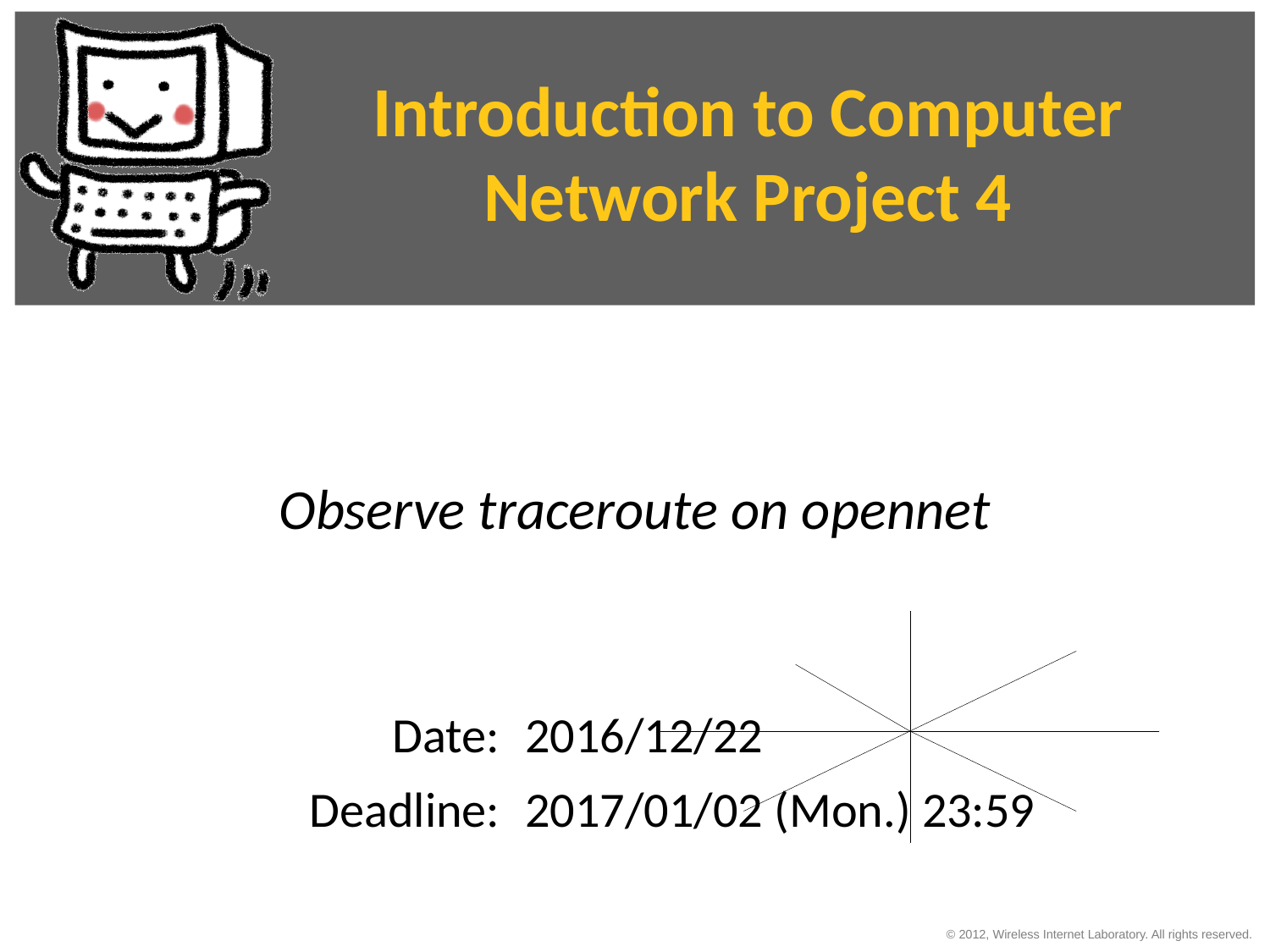

# Introduction to Computer Network Project 4
Observe traceroute on opennet
| Date: | 2016/12/22 |
| --- | --- |
| Deadline: | 2017/01/02 (Mon.) 23:59 |